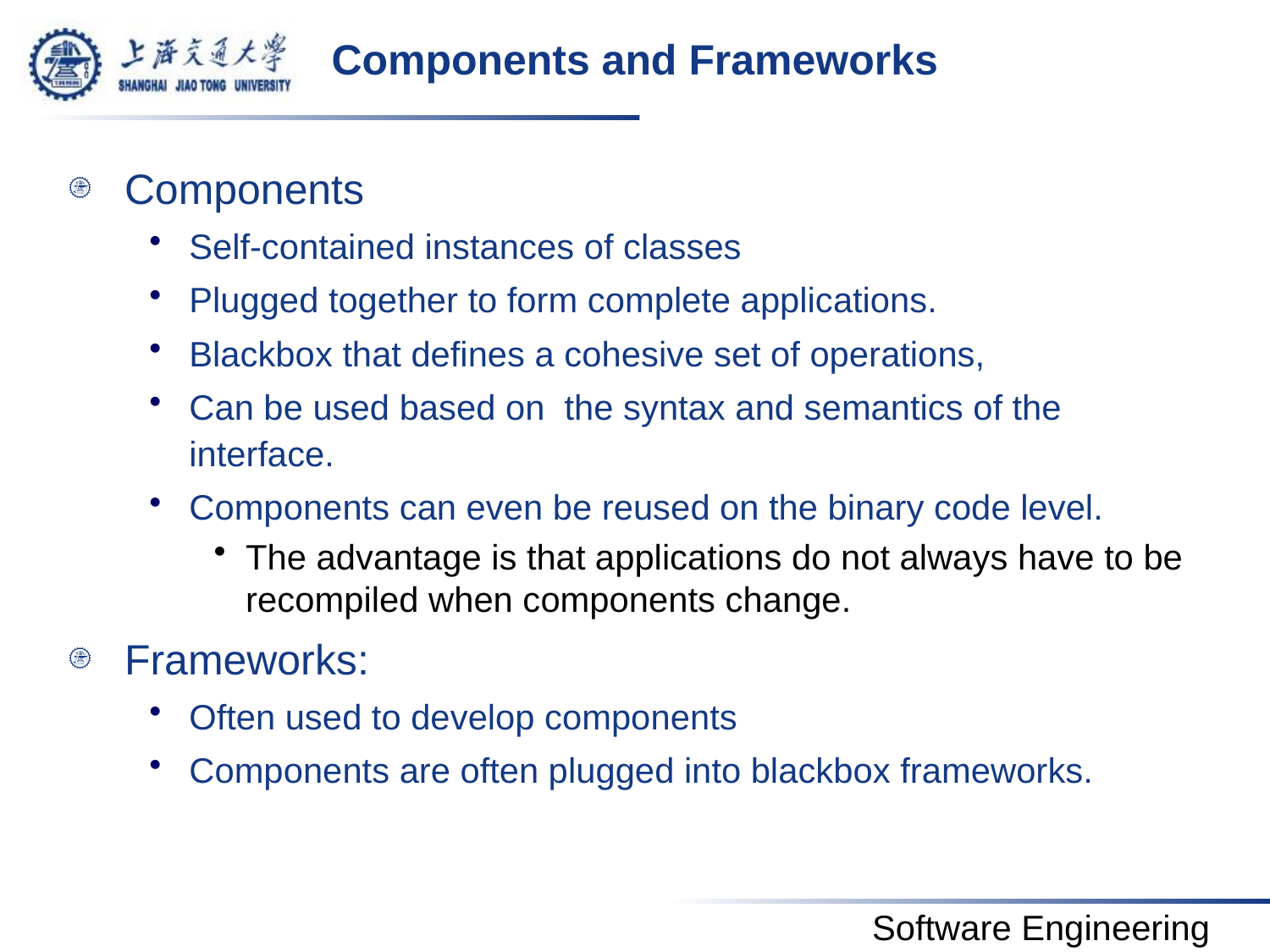

# Components and Frameworks
Components
Self-contained instances of classes
Plugged together to form complete applications.
Blackbox that defines a cohesive set of operations,
Can be used based on  the syntax and semantics of the interface.
Components can even be reused on the binary code level.
The advantage is that applications do not always have to be recompiled when components change.
Frameworks:
Often used to develop components
Components are often plugged into blackbox frameworks.